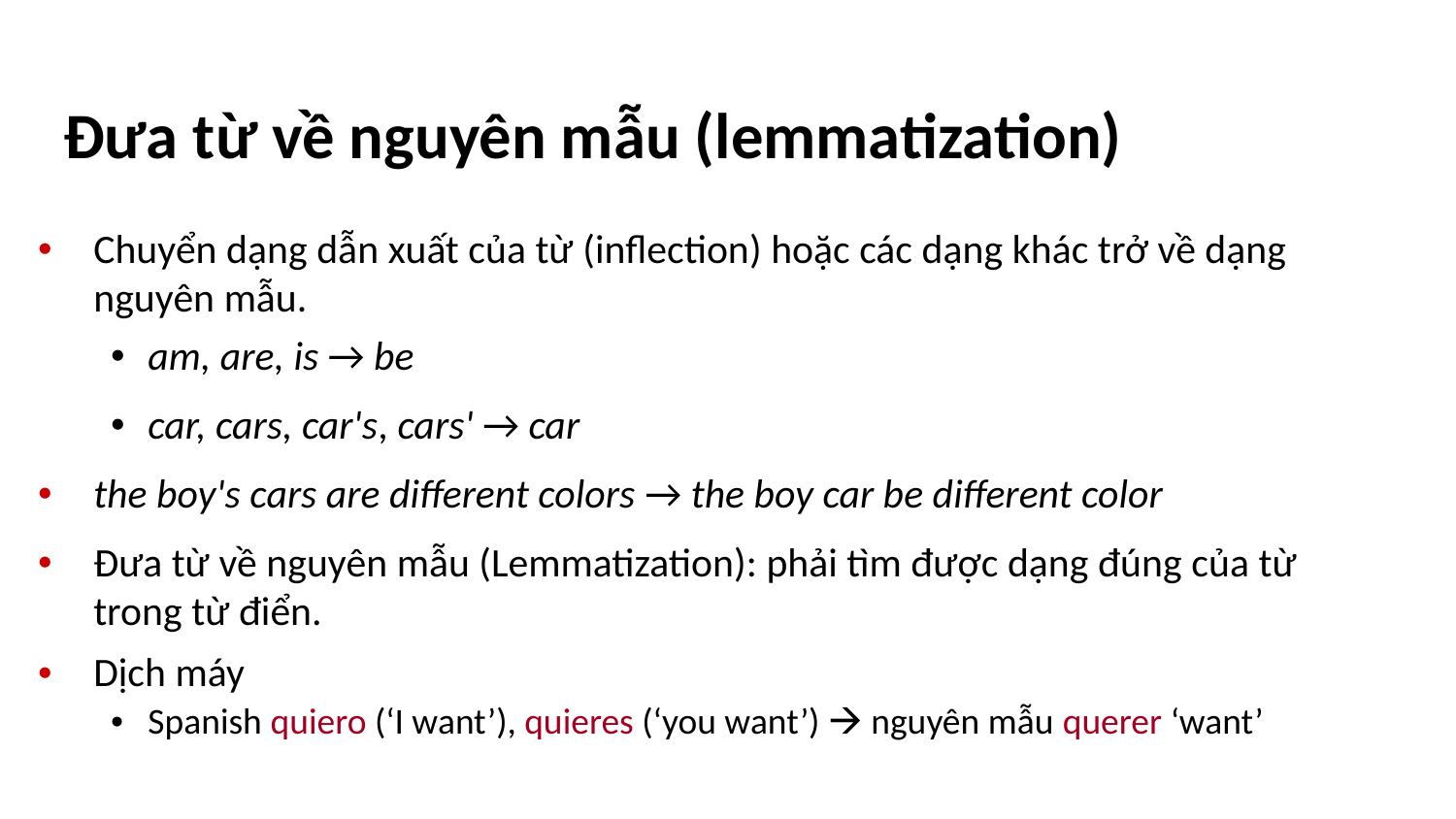

# Đưa từ về nguyên mẫu (lemmatization)
Chuyển dạng dẫn xuất của từ (inflection) hoặc các dạng khác trở về dạng nguyên mẫu.
am, are, is → be
car, cars, car's, cars' → car
the boy's cars are different colors → the boy car be different color
Đưa từ về nguyên mẫu (Lemmatization): phải tìm được dạng đúng của từ trong từ điển.
Dịch máy
Spanish quiero (‘I want’), quieres (‘you want’) 🡪 nguyên mẫu querer ‘want’